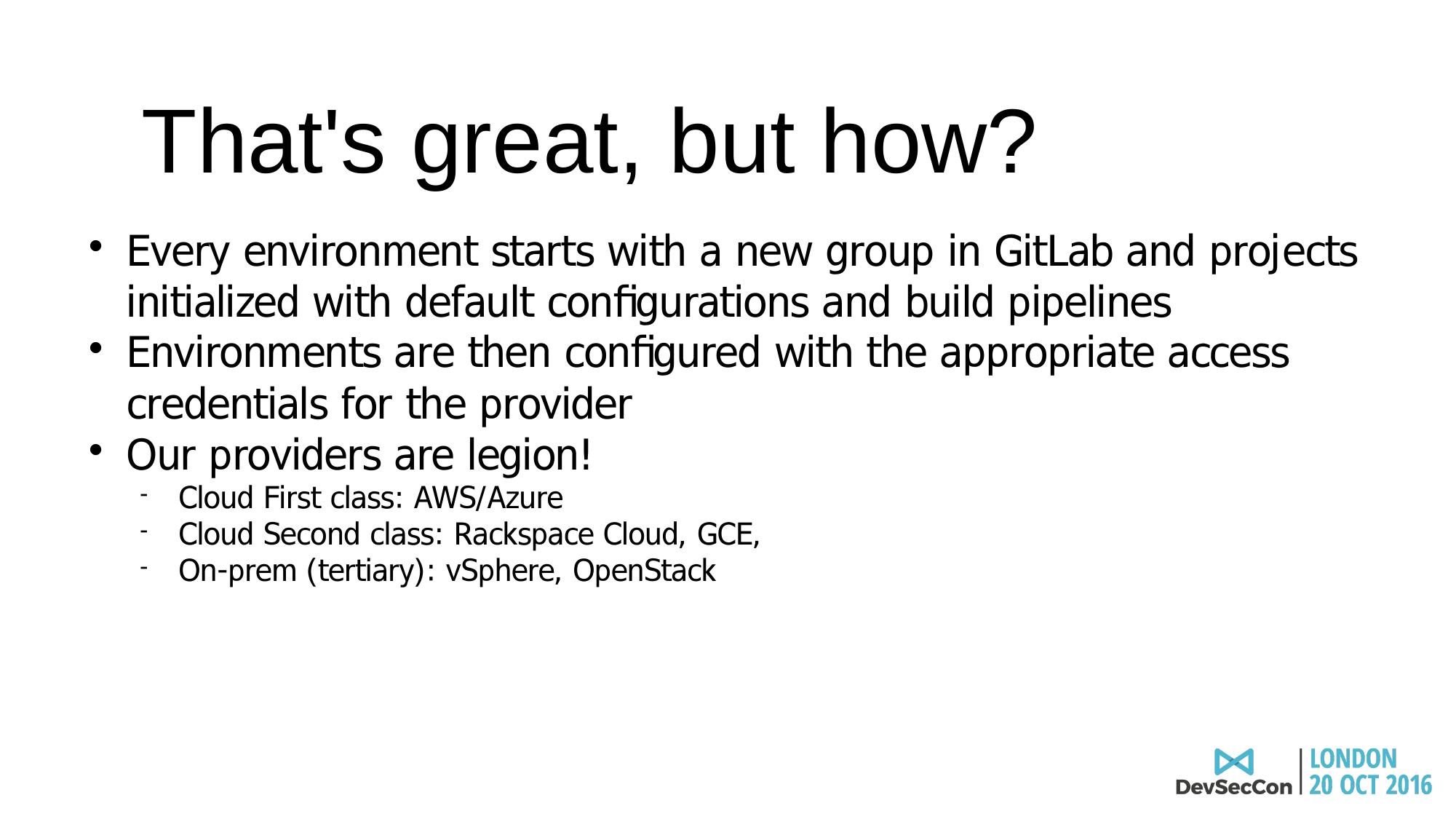

That's great, but how?
Every environment starts with a new group in GitLab and projects initialized with default configurations and build pipelines
Environments are then configured with the appropriate access credentials for the provider
Our providers are legion!
Cloud First class: AWS/Azure
Cloud Second class: Rackspace Cloud, GCE,
On-prem (tertiary): vSphere, OpenStack